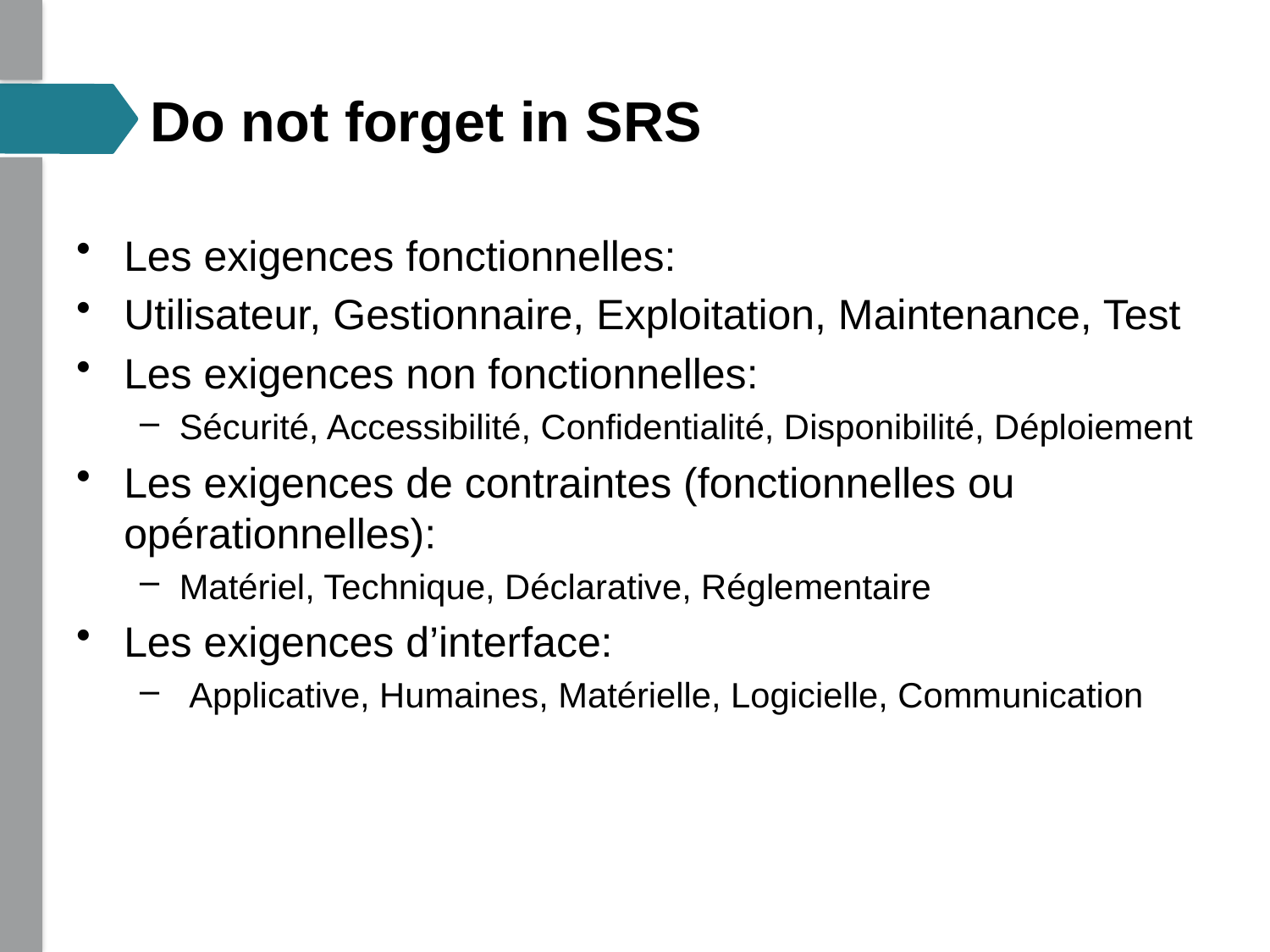

# Do not forget in SRS
Les exigences fonctionnelles:
Utilisateur, Gestionnaire, Exploitation, Maintenance, Test
Les exigences non fonctionnelles:
Sécurité, Accessibilité, Confidentialité, Disponibilité, Déploiement
Les exigences de contraintes (fonctionnelles ou opérationnelles):
Matériel, Technique, Déclarative, Réglementaire
Les exigences d’interface:
 Applicative, Humaines, Matérielle, Logicielle, Communication